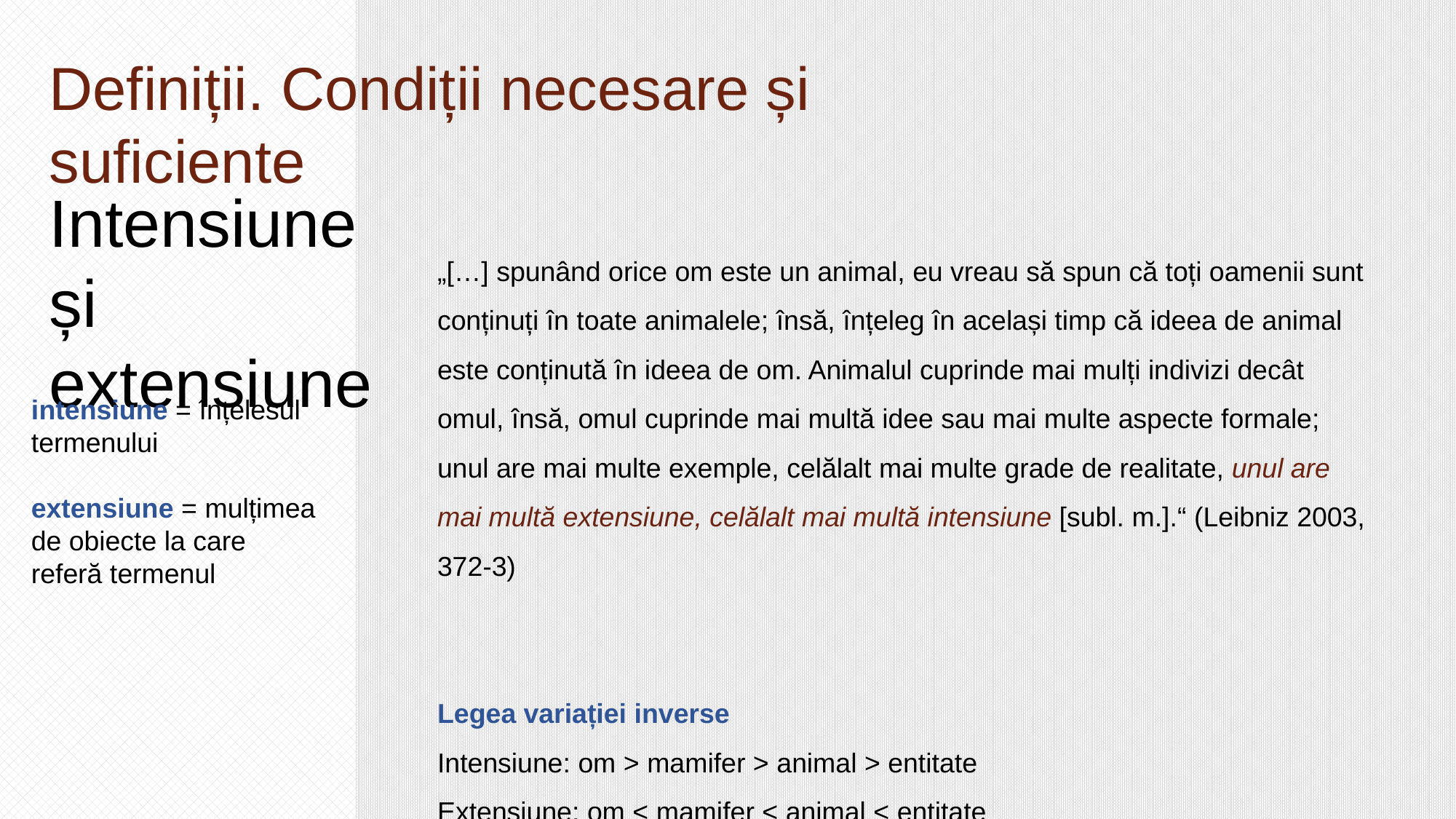

Definiții. Condiții necesare și suficiente
Intensiune și extensiune
„[…] spunând orice om este un animal, eu vreau să spun că toți oamenii sunt conținuți în toate animalele; însă, înțeleg în același timp că ideea de animal este conținută în ideea de om. Animalul cuprinde mai mulți indivizi decât omul, însă, omul cuprinde mai multă idee sau mai multe aspecte formale; unul are mai multe exemple, celălalt mai multe grade de realitate, unul are mai multă extensiune, celălalt mai multă intensiune [subl. m.].“ (Leibniz 2003, 372-3)

Legea variației inverse
Intensiune: om > mamifer > animal > entitate
Extensiune: om < mamifer < animal < entitate
intensiune = înțelesul termenului

extensiune = mulțimea de obiecte la care referă termenul